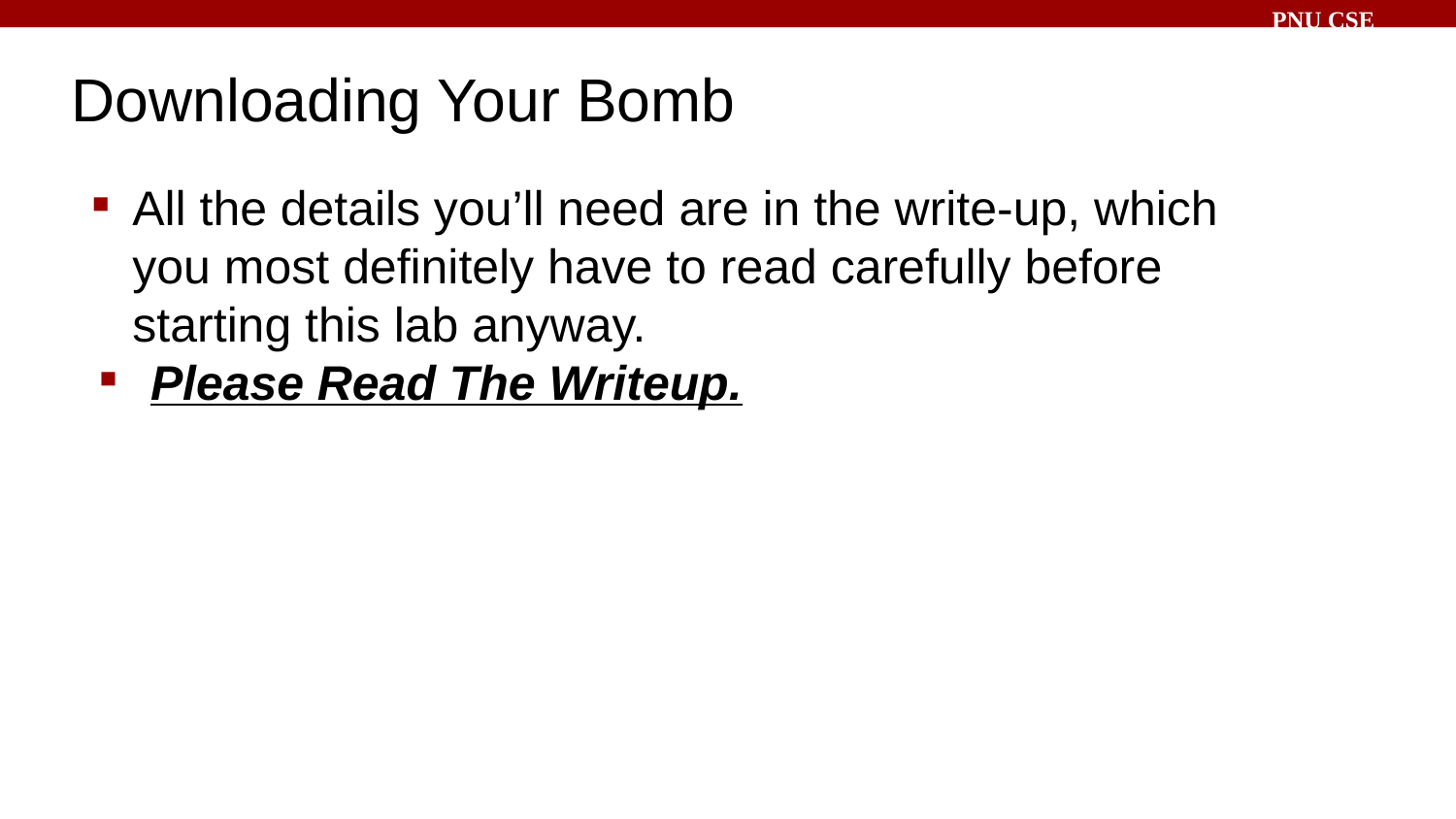

# Downloading Your Bomb
All the details you’ll need are in the write-up, which you most definitely have to read carefully before starting this lab anyway.
Please Read The Writeup.